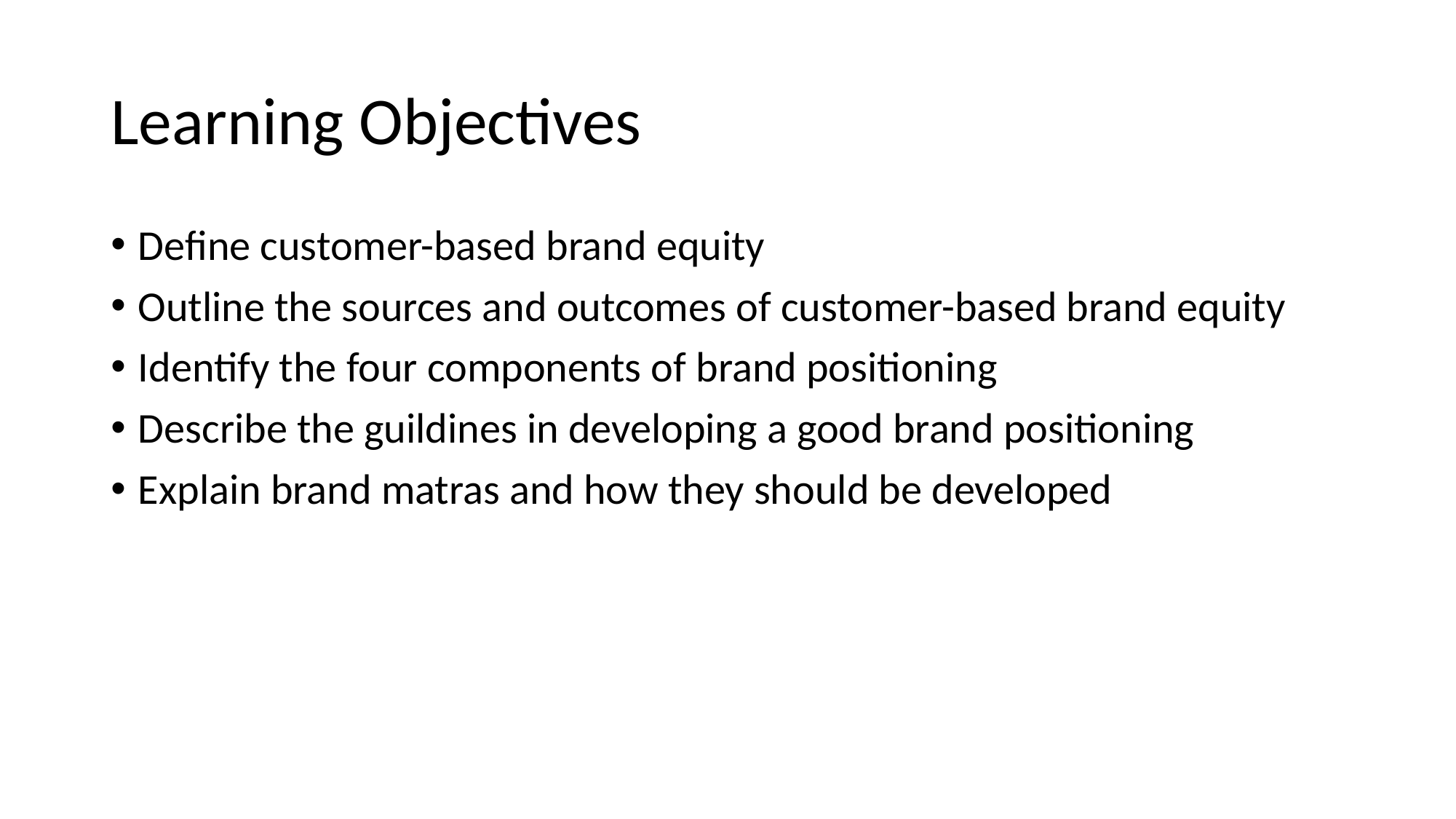

# Learning Objectives
Define customer-based brand equity
Outline the sources and outcomes of customer-based brand equity
Identify the four components of brand positioning
Describe the guildines in developing a good brand positioning
Explain brand matras and how they should be developed